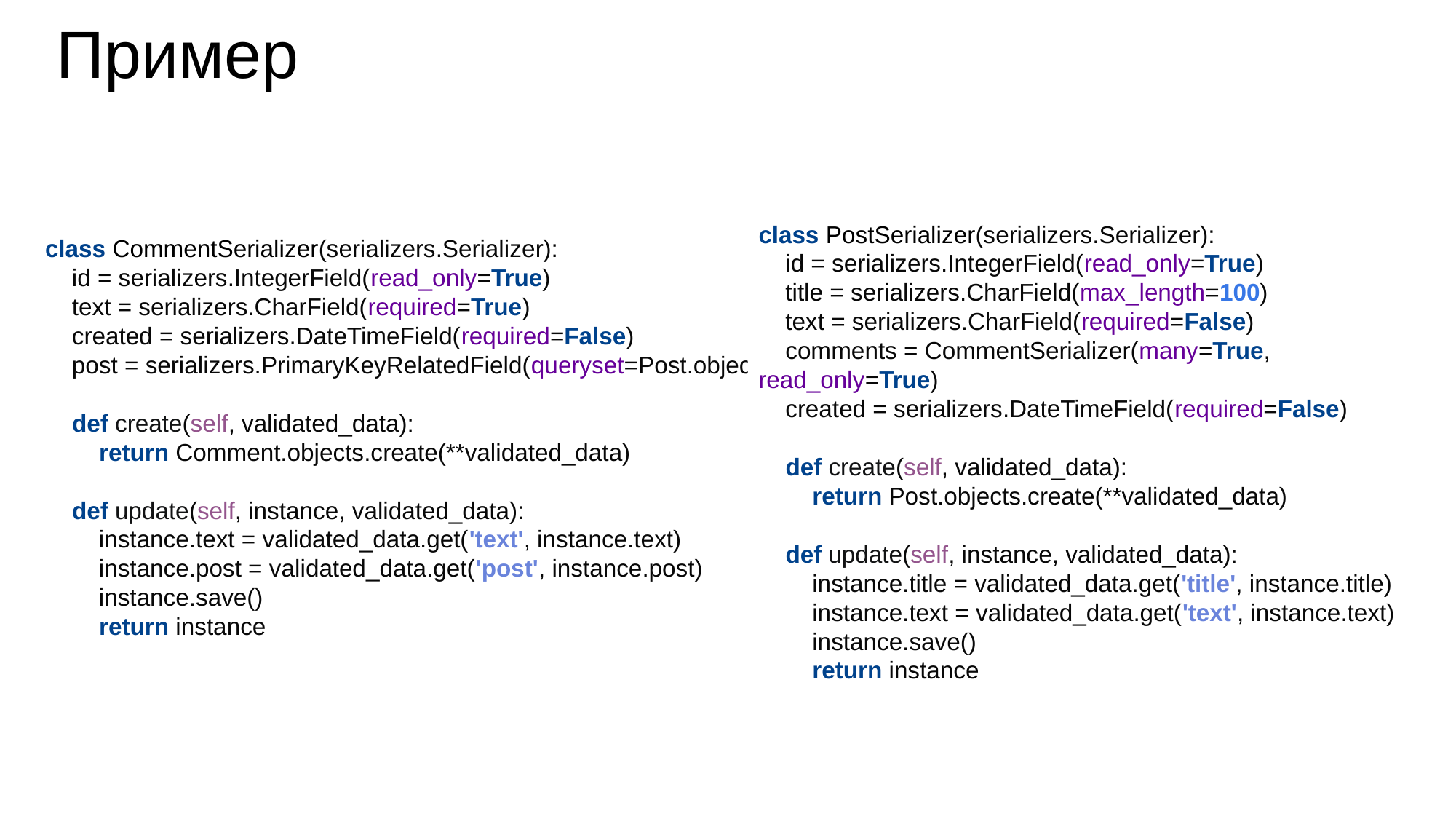

# Пример
class CommentSerializer(serializers.Serializer):
    id = serializers.IntegerField(read_only=True)
    text = serializers.CharField(required=True)
    created = serializers.DateTimeField(required=False)
    post = serializers.PrimaryKeyRelatedField(queryset=Post.objects.all())
    def create(self, validated_data):
        return Comment.objects.create(**validated_data)
    def update(self, instance, validated_data):
        instance.text = validated_data.get('text', instance.text)
        instance.post = validated_data.get('post', instance.post)
        instance.save()
        return instance
class PostSerializer(serializers.Serializer):
    id = serializers.IntegerField(read_only=True)
    title = serializers.CharField(max_length=100)
    text = serializers.CharField(required=False)
    comments = CommentSerializer(many=True, read_only=True)
    created = serializers.DateTimeField(required=False)
    def create(self, validated_data):
        return Post.objects.create(**validated_data)
    def update(self, instance, validated_data):
        instance.title = validated_data.get('title', instance.title)
        instance.text = validated_data.get('text', instance.text)
        instance.save()
        return instance